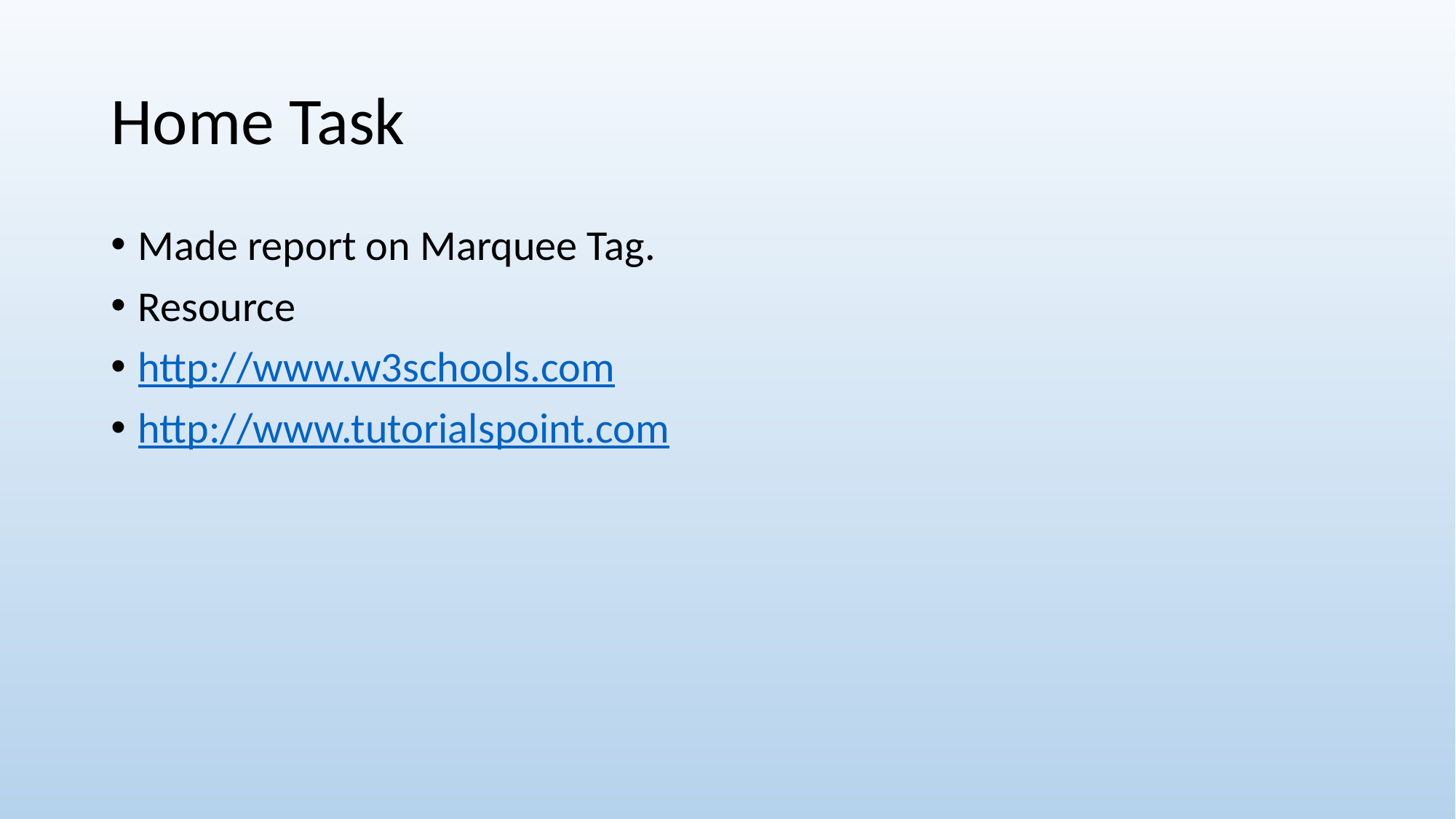

# Home Task
Made report on Marquee Tag.
Resource
http://www.w3schools.com
http://www.tutorialspoint.com